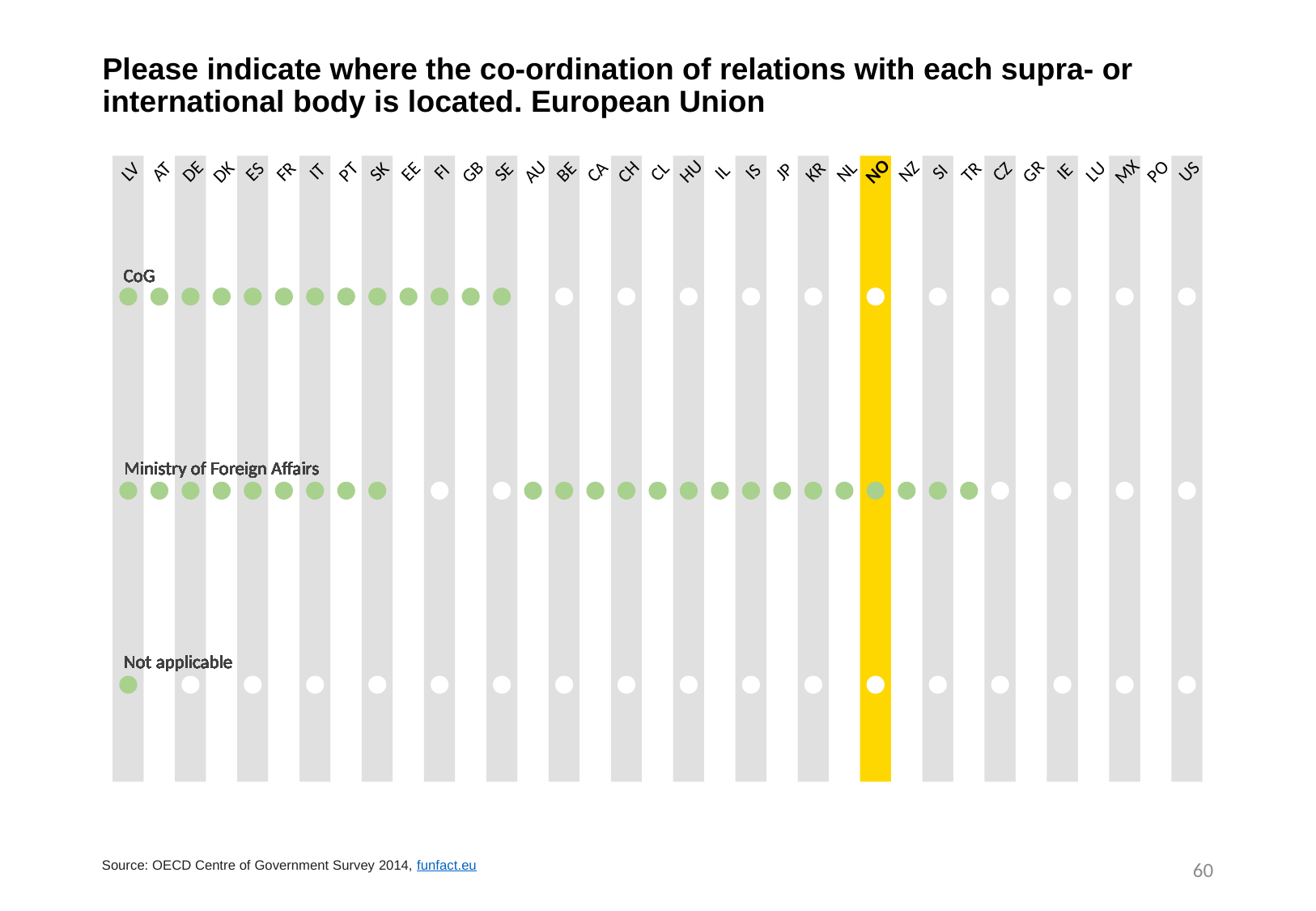

# Please indicate where the co-ordination of relations with each supra- or international body is located. European Union

NO
ES
SK
SE
IS
SI
PO
US
GB
GR
CA
CH
CL
CZ
AU
HU
LU
JP
LV
AT
DK
IT
FI
IL
KR
NL
IE
MX
NZ
FR
PT
TR
DE
EE
BE
CoG
CoG
CoG
CoG
CoG
CoG
CoG
CoG
CoG
CoG
CoG
CoG
CoG
CoG
CoG
CoG
CoG
CoG
CoG
CoG
CoG
CoG
CoG
CoG
CoG
CoG
CoG
CoG
CoG
CoG
CoG
CoG
CoG
CoG
CoG

Ministry of Foreign Affairs
Ministry of Foreign Affairs
Ministry of Foreign Affairs
Ministry of Foreign Affairs
Ministry of Foreign Affairs
Ministry of Foreign Affairs
Ministry of Foreign Affairs
Ministry of Foreign Affairs
Ministry of Foreign Affairs
Ministry of Foreign Affairs
Ministry of Foreign Affairs
Ministry of Foreign Affairs
Ministry of Foreign Affairs
Ministry of Foreign Affairs
Ministry of Foreign Affairs
Ministry of Foreign Affairs
Ministry of Foreign Affairs
Ministry of Foreign Affairs
Ministry of Foreign Affairs
Ministry of Foreign Affairs
Ministry of Foreign Affairs
Ministry of Foreign Affairs
Ministry of Foreign Affairs
Ministry of Foreign Affairs
Ministry of Foreign Affairs
Ministry of Foreign Affairs
Ministry of Foreign Affairs
Ministry of Foreign Affairs
Ministry of Foreign Affairs
Ministry of Foreign Affairs
Ministry of Foreign Affairs
Ministry of Foreign Affairs
Ministry of Foreign Affairs
Ministry of Foreign Affairs
Ministry of Foreign Affairs

Not applicable
Not applicable
Not applicable
Not applicable
Not applicable
Not applicable
Not applicable
Not applicable
Not applicable
Not applicable
Not applicable
Not applicable
Not applicable
Not applicable
Not applicable
Not applicable
Not applicable
Not applicable
Not applicable
Not applicable
Not applicable
Not applicable
Not applicable
Not applicable
Not applicable
Not applicable
Not applicable
Not applicable
Not applicable
Not applicable
Not applicable
Not applicable
Not applicable
Not applicable
Not applicable

60